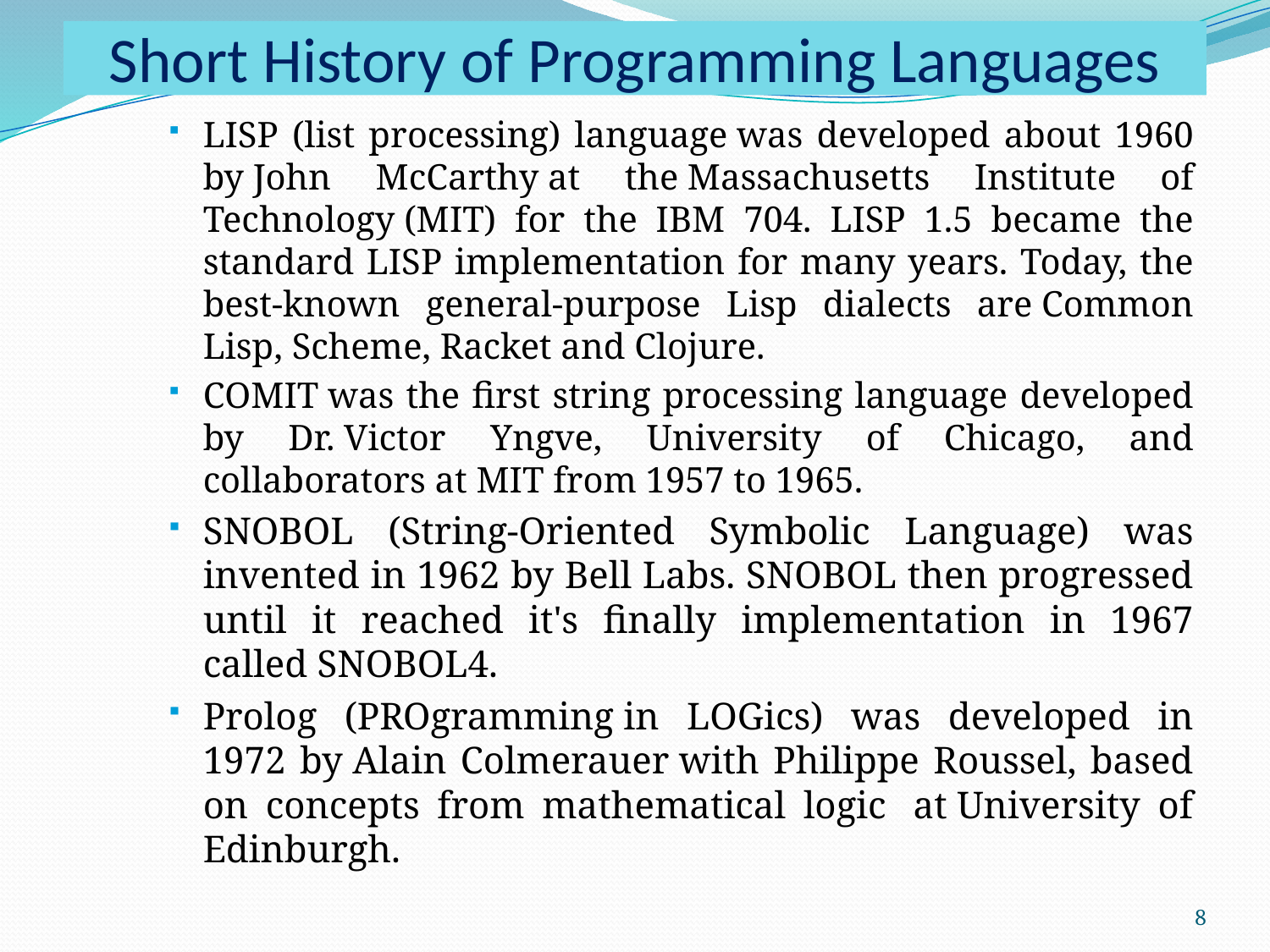

# Short History of Programming Languages
LISP (list processing) language was developed about 1960 by John McCarthy at the Massachusetts Institute of Technology (MIT) for the IBM 704. LISP 1.5 became the standard LISP implementation for many years. Today, the best-known general-purpose Lisp dialects are Common Lisp, Scheme, Racket and Clojure.
COMIT was the first string processing language developed by Dr. Victor Yngve, University of Chicago, and collaborators at MIT from 1957 to 1965.
SNOBOL (String-Oriented Symbolic Language) was invented in 1962 by Bell Labs. SNOBOL then progressed until it reached it's finally implementation in 1967 called SNOBOL4.
Prolog (PROgramming in LOGics) was developed in 1972 by Alain Colmerauer with Philippe Roussel, based on concepts from mathematical logic  at University of Edinburgh.
8